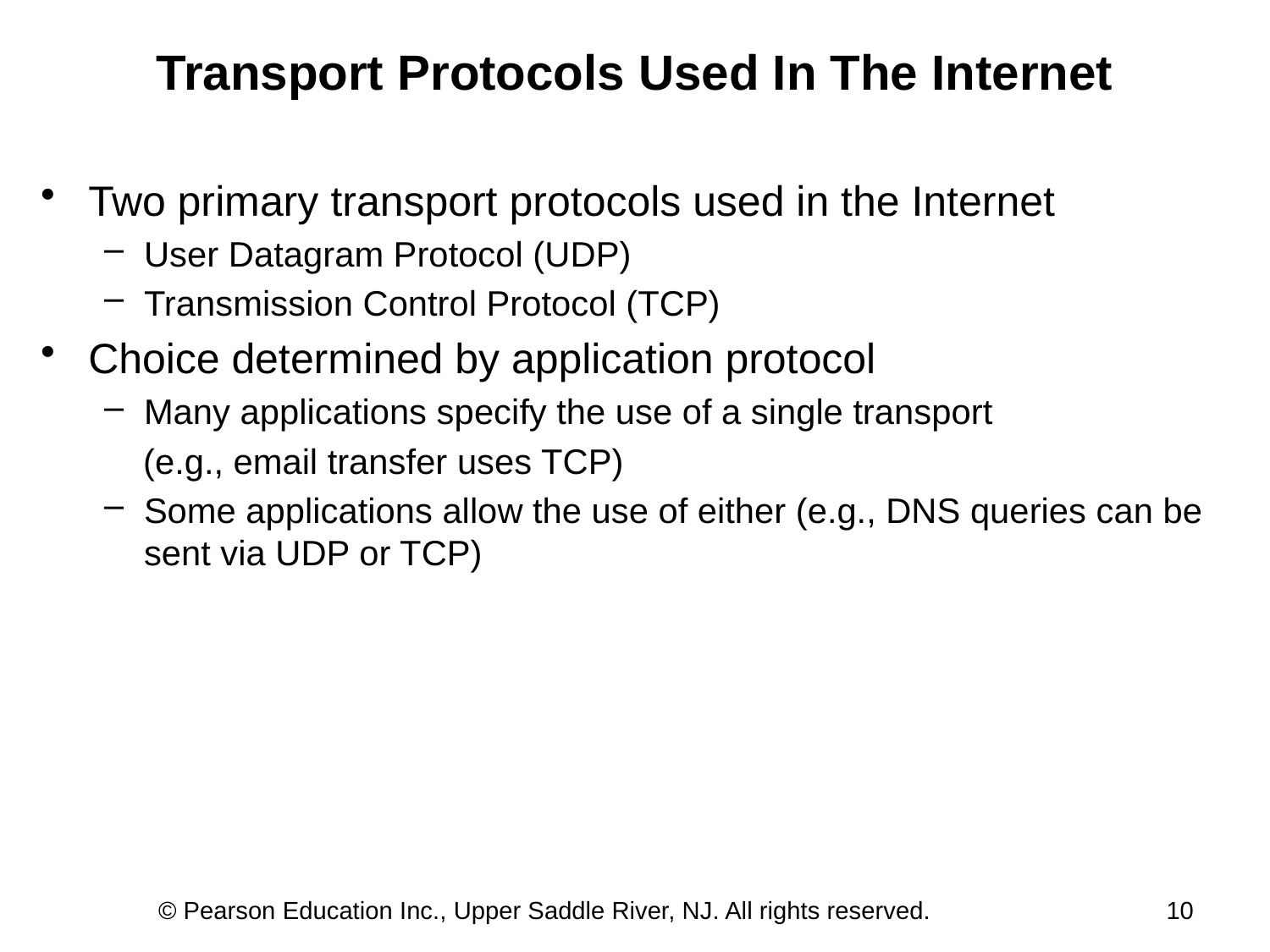

# Transport Protocols Used In The Internet
Two primary transport protocols used in the Internet
User Datagram Protocol (UDP)
Transmission Control Protocol (TCP)
Choice determined by application protocol
Many applications specify the use of a single transport
    (e.g., email transfer uses TCP)
Some applications allow the use of either (e.g., DNS queries can be sent via UDP or TCP)
© Pearson Education Inc., Upper Saddle River, NJ. All rights reserved.
10